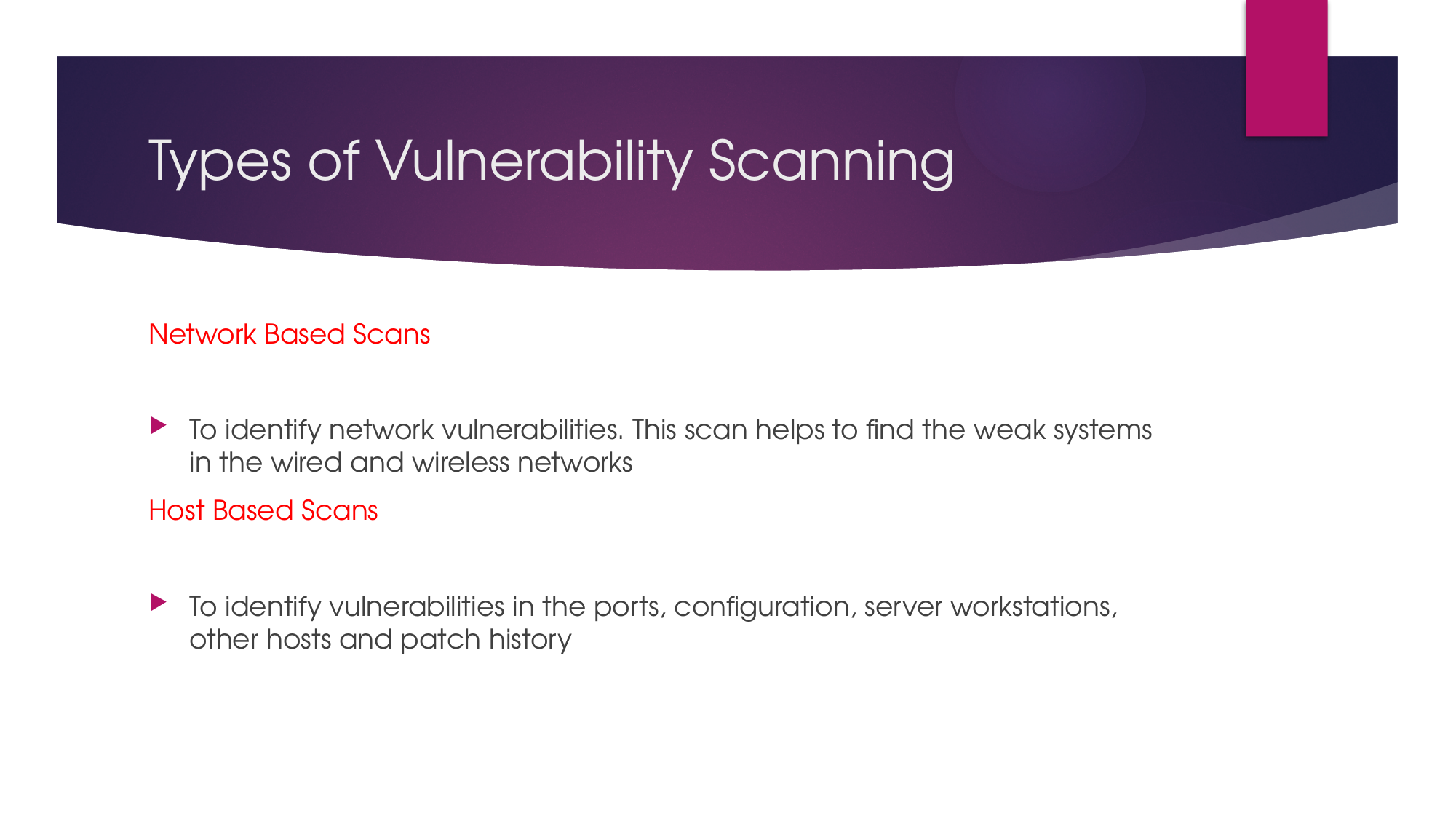

# Types of Vulnerability Scanning
Network Based Scans

To identify network vulnerabilities. This scan helps to find the weak systems in the wired and wireless networks
Host Based Scans

To identify vulnerabilities in the ports, configuration, server workstations, other hosts and patch history